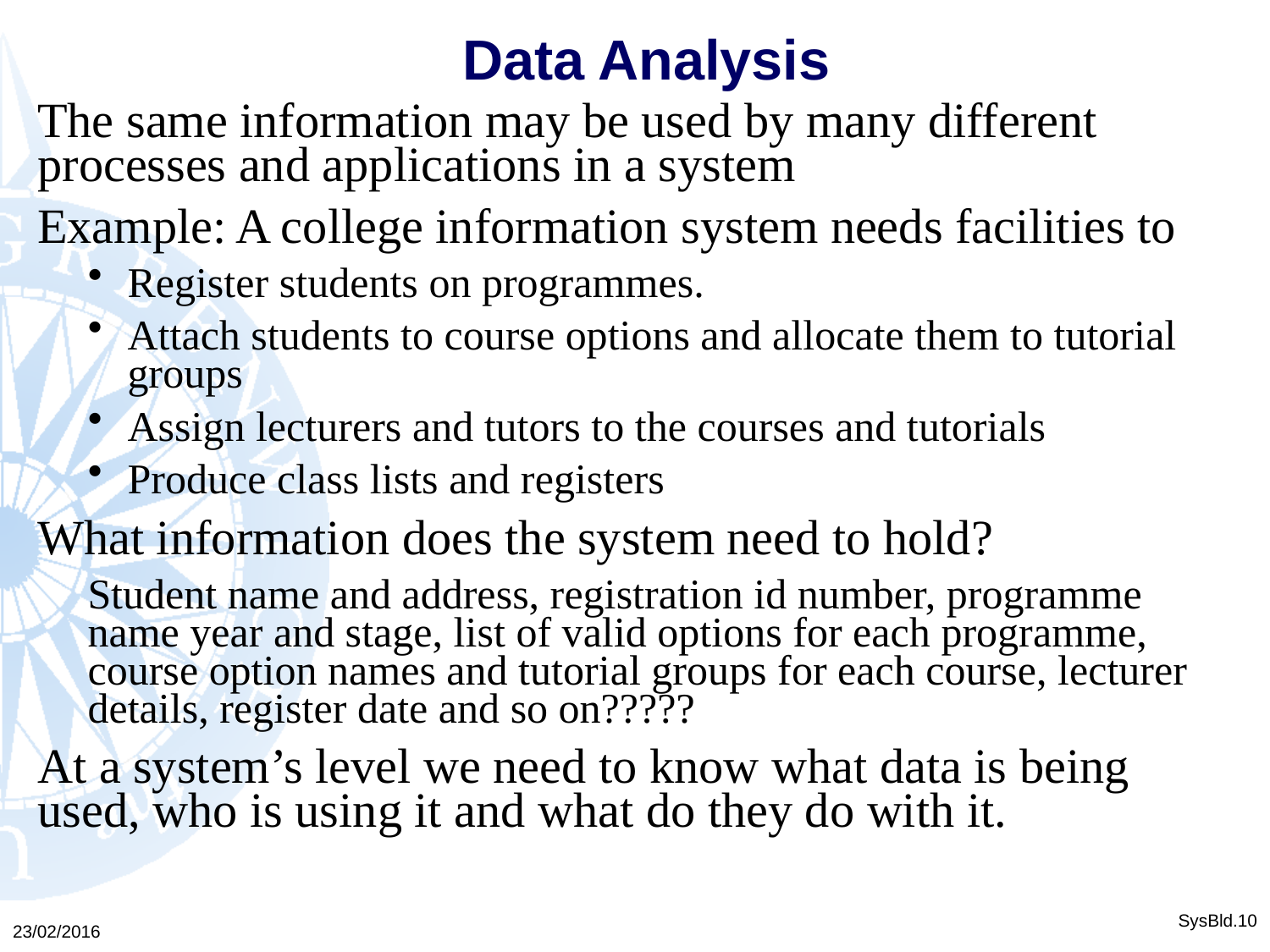

# Data Analysis
The same information may be used by many different processes and applications in a system
Example: A college information system needs facilities to
Register students on programmes.
Attach students to course options and allocate them to tutorial groups
Assign lecturers and tutors to the courses and tutorials
Produce class lists and registers
What information does the system need to hold?
Student name and address, registration id number, programme name year and stage, list of valid options for each programme, course option names and tutorial groups for each course, lecturer details, register date and so on?????
At a system’s level we need to know what data is being used, who is using it and what do they do with it.

23/02/2016
SysBld.10